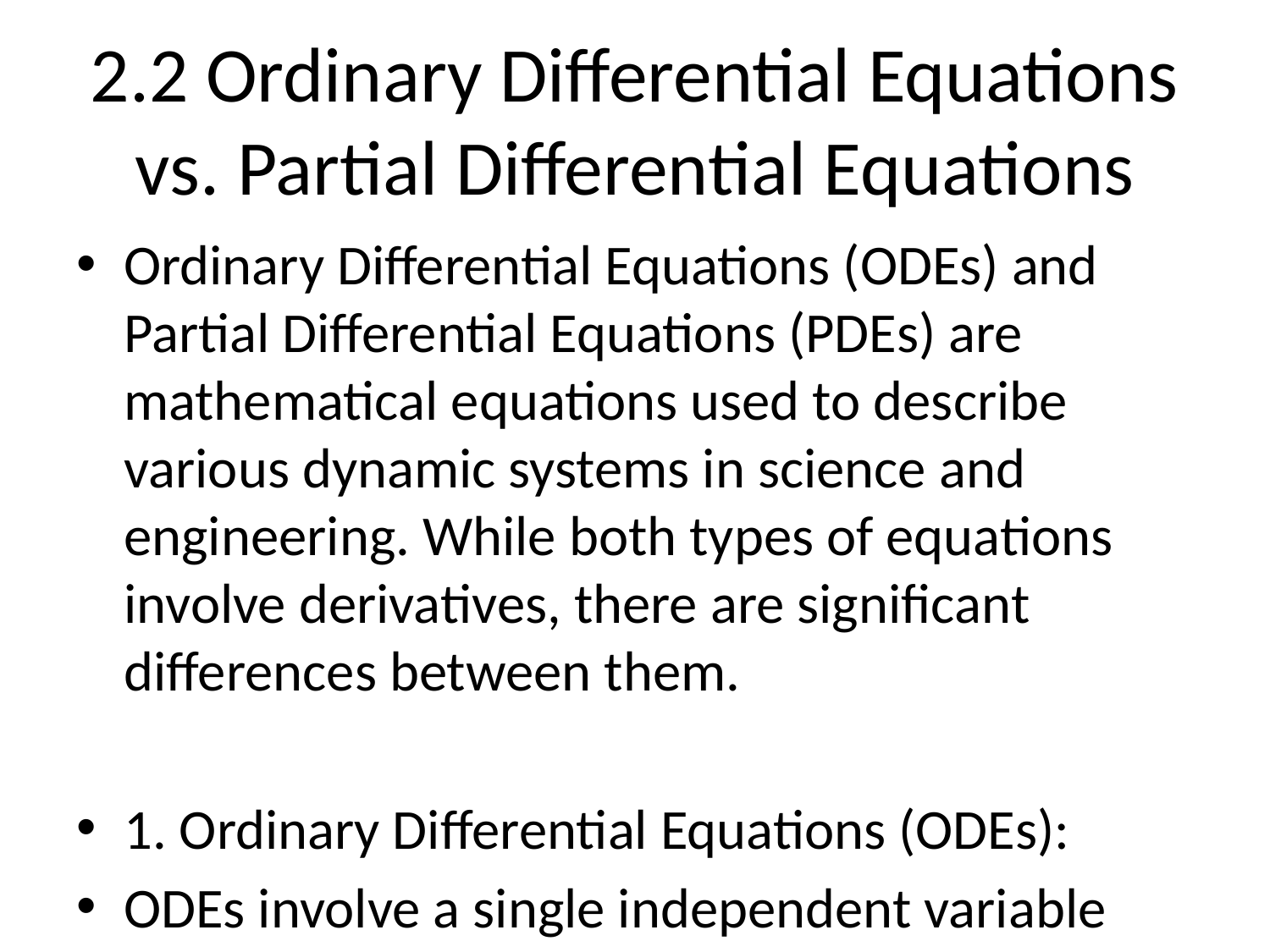

# 2.2 Ordinary Differential Equations vs. Partial Differential Equations
Ordinary Differential Equations (ODEs) and Partial Differential Equations (PDEs) are mathematical equations used to describe various dynamic systems in science and engineering. While both types of equations involve derivatives, there are significant differences between them.

1. Ordinary Differential Equations (ODEs):
ODEs involve a single independent variable and one or more dependent variables. The derivatives in ODEs are taken with respect to the independent variable. ODEs describe systems that depend on one variable, such as time.

a) Examples:
- Newton's second law of motion: F = ma, where F is the force, m is the mass, and a is the acceleration.
- Population growth: The rate of change of a population with respect to time is proportional to the current population size.

b) Types of ODEs:
- First-order ODEs: They involve only the first derivative of the dependent variable(s), such as dy/dx = f(x).
- Second-order ODEs: They involve the second derivative(s) of the dependent variable(s), such as d^2y/dx^2 = f(x).

2. Partial Differential Equations (PDEs):
PDEs involve multiple independent variables and multiple dependent variables. The derivatives in PDEs are taken with respect to the independent variables. PDEs describe systems that depend on multiple variables, such as space and time.

a) Examples:
- Heat conduction: The heat equation describes how the temperature distribution changes over time and space.
- Fluid flow: The Navier-Stokes equations describe how fluid velocity, pressure, and density vary in space and time.

b) Types of PDEs:
- Elliptic PDEs: These involve solutions with no time dependence and describe steady-state systems.
- Parabolic PDEs: These involve the first-order time derivative and describe systems with time-dependent behavior.
- Hyperbolic PDEs: These involve second-order time derivatives and describe phenomena that propagate with a finite speed.

3. Differences between ODEs and PDEs:
a) Dimensions: ODEs involve one independent variable, while PDEs involve multiple independent variables.
b) Derivatives: ODEs consider derivatives with respect to the independent variable, while PDEs involve derivatives with respect to multiple independent variables.
c) Boundary conditions: ODEs typically require initial conditions, specifying the values of dependent variables at a single point in the independent variable domain. PDEs, on the other hand, require initial conditions and boundary conditions, which define the behavior at the system's boundaries.
d) Spatial dependence: ODEs do not consider spatial variations, while PDEs explicitly account for spatial variations of dependent variables.

In summary, ODEs focus on systems with one independent variable, such as time, while PDEs are used to describe systems with multiple independent variables, such as space and time. Understanding the nature of the problem and the corresponding equations is crucial in selecting the appropriate mathematical framework for modeling and solving dynamic systems.